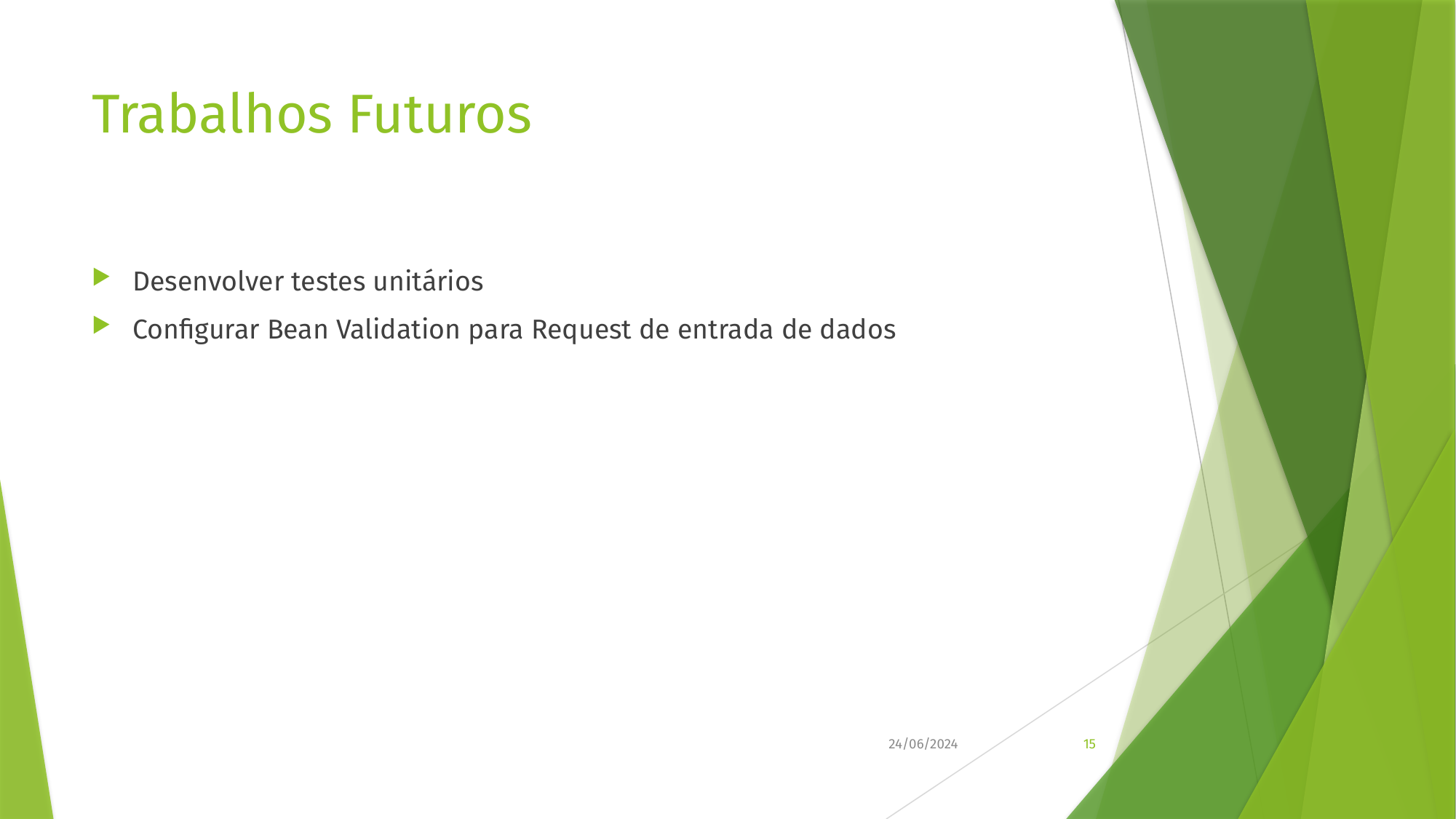

# Trabalhos Futuros
Desenvolver testes unitários
Configurar Bean Validation para Request de entrada de dados
24/06/2024
15